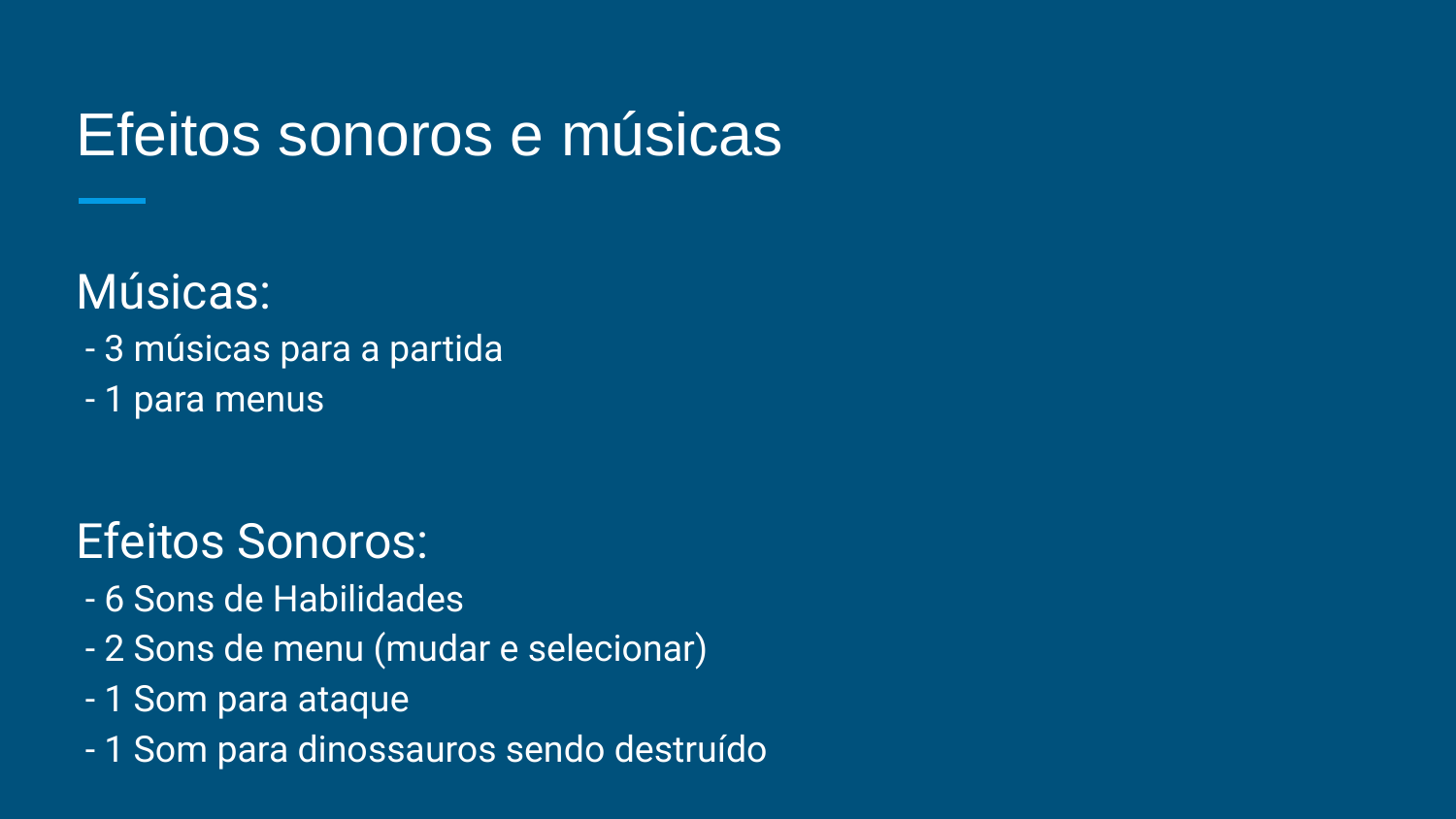

# Efeitos sonoros e músicas
Músicas:
 - 3 músicas para a partida
 - 1 para menus
Efeitos Sonoros:
 - 6 Sons de Habilidades
 - 2 Sons de menu (mudar e selecionar)
 - 1 Som para ataque
 - 1 Som para dinossauros sendo destruído